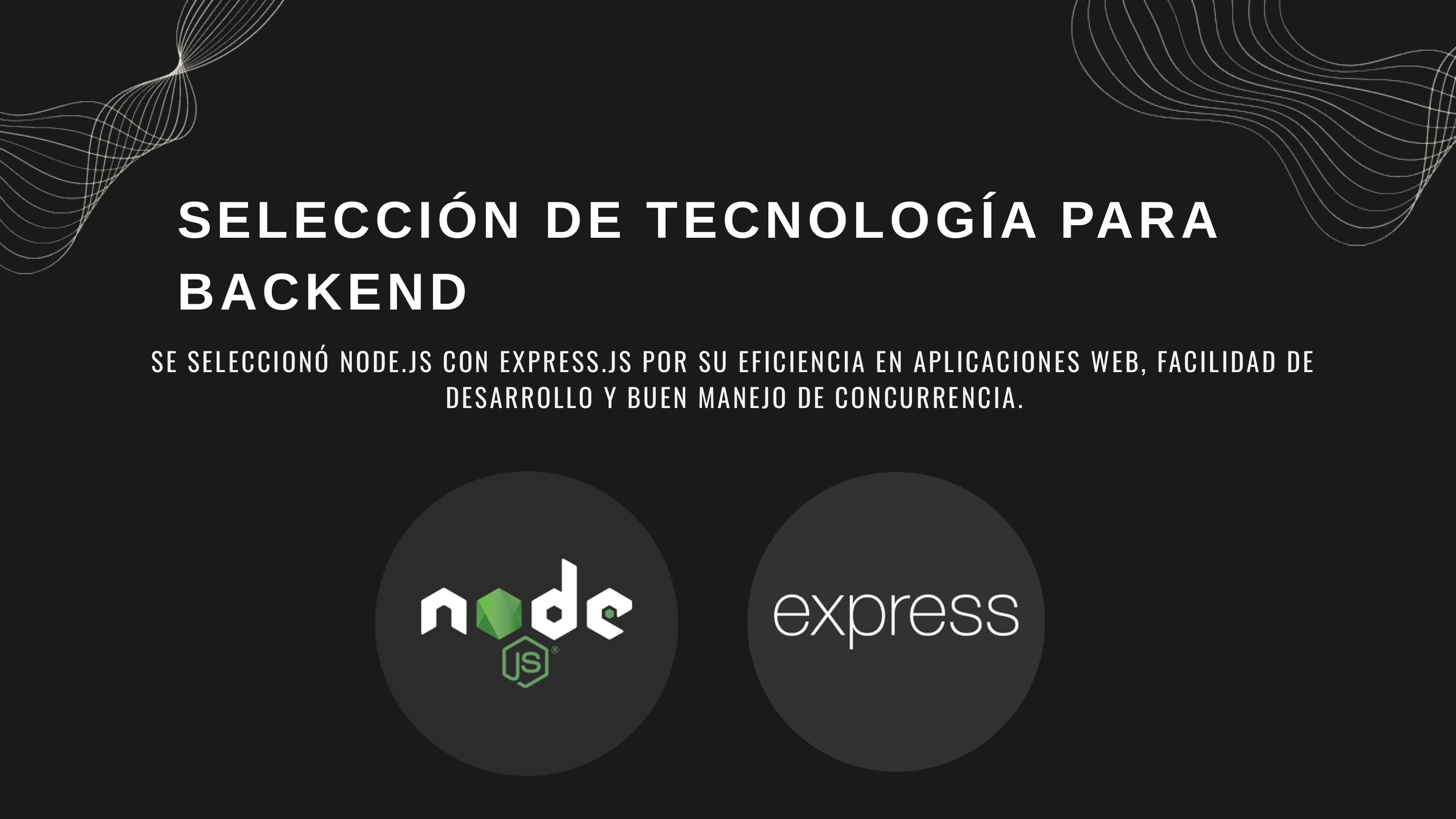

SELECCIÓN DE TECNOLOGÍA PARA BACKEND
SE SELECCIONÓ NODE.JS CON EXPRESS.JS POR SU EFICIENCIA EN APLICACIONES WEB, FACILIDAD DE DESARROLLO Y BUEN MANEJO DE CONCURRENCIA.